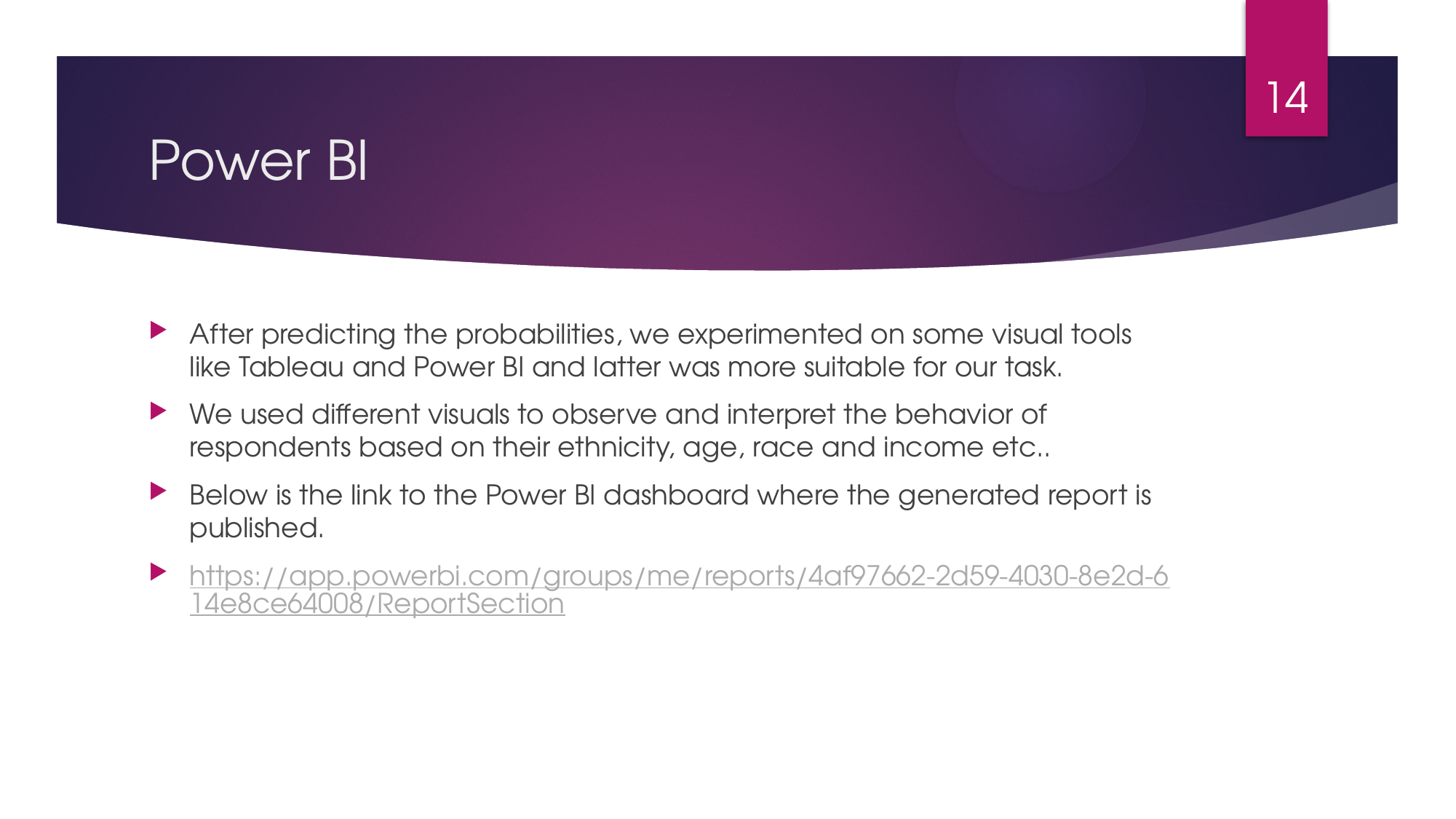

14
# Power BI
After predicting the probabilities, we experimented on some visual tools like Tableau and Power BI and latter was more suitable for our task.
We used different visuals to observe and interpret the behavior of respondents based on their ethnicity, age, race and income etc..
Below is the link to the Power BI dashboard where the generated report is published.
https://app.powerbi.com/groups/me/reports/4af97662-2d59-4030-8e2d-614e8ce64008/ReportSection